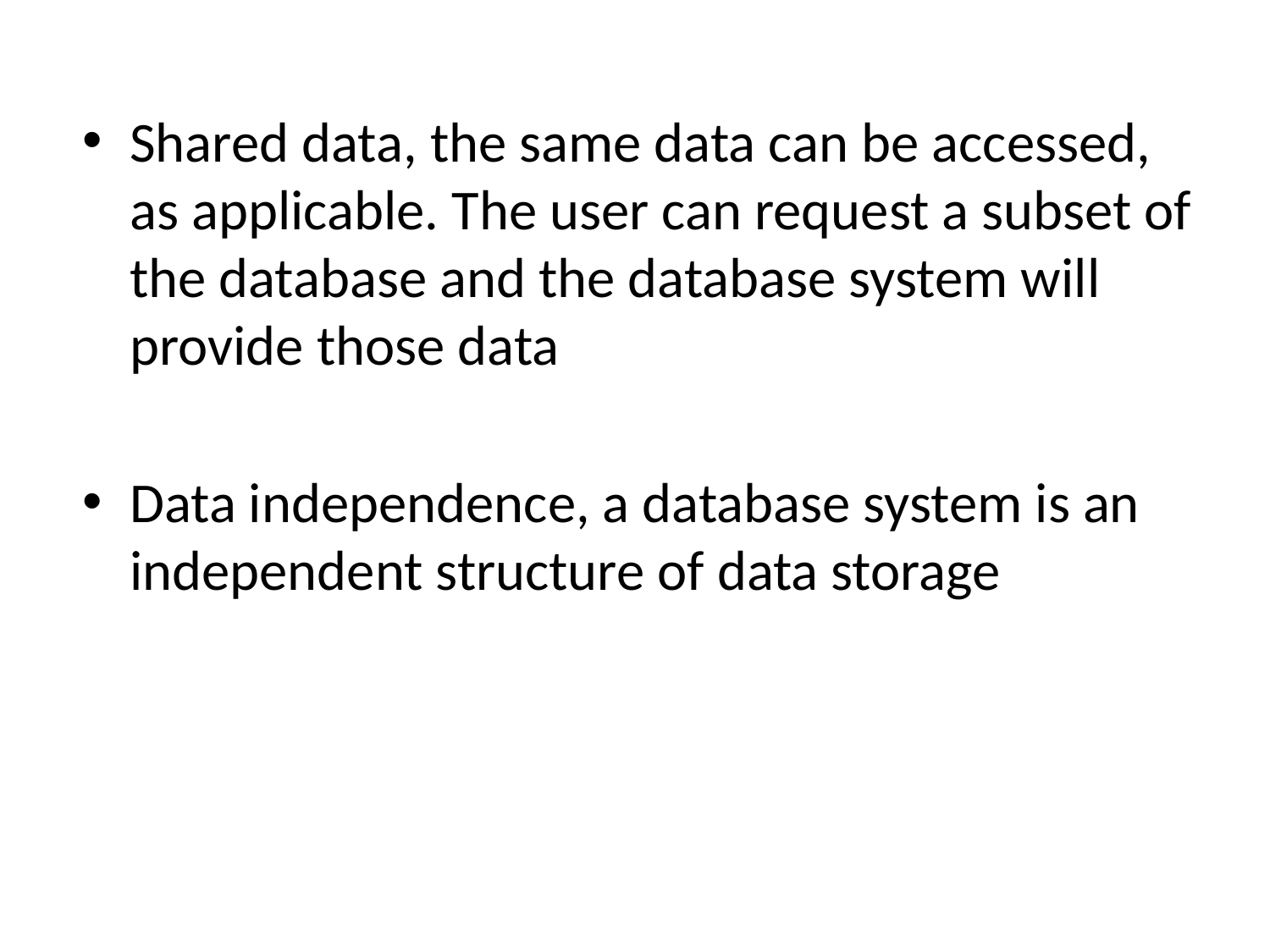

Shared data, the same data can be accessed, as applicable. The user can request a subset of the database and the database system will provide those data

Data independence, a database system is an independent structure of data storage

46